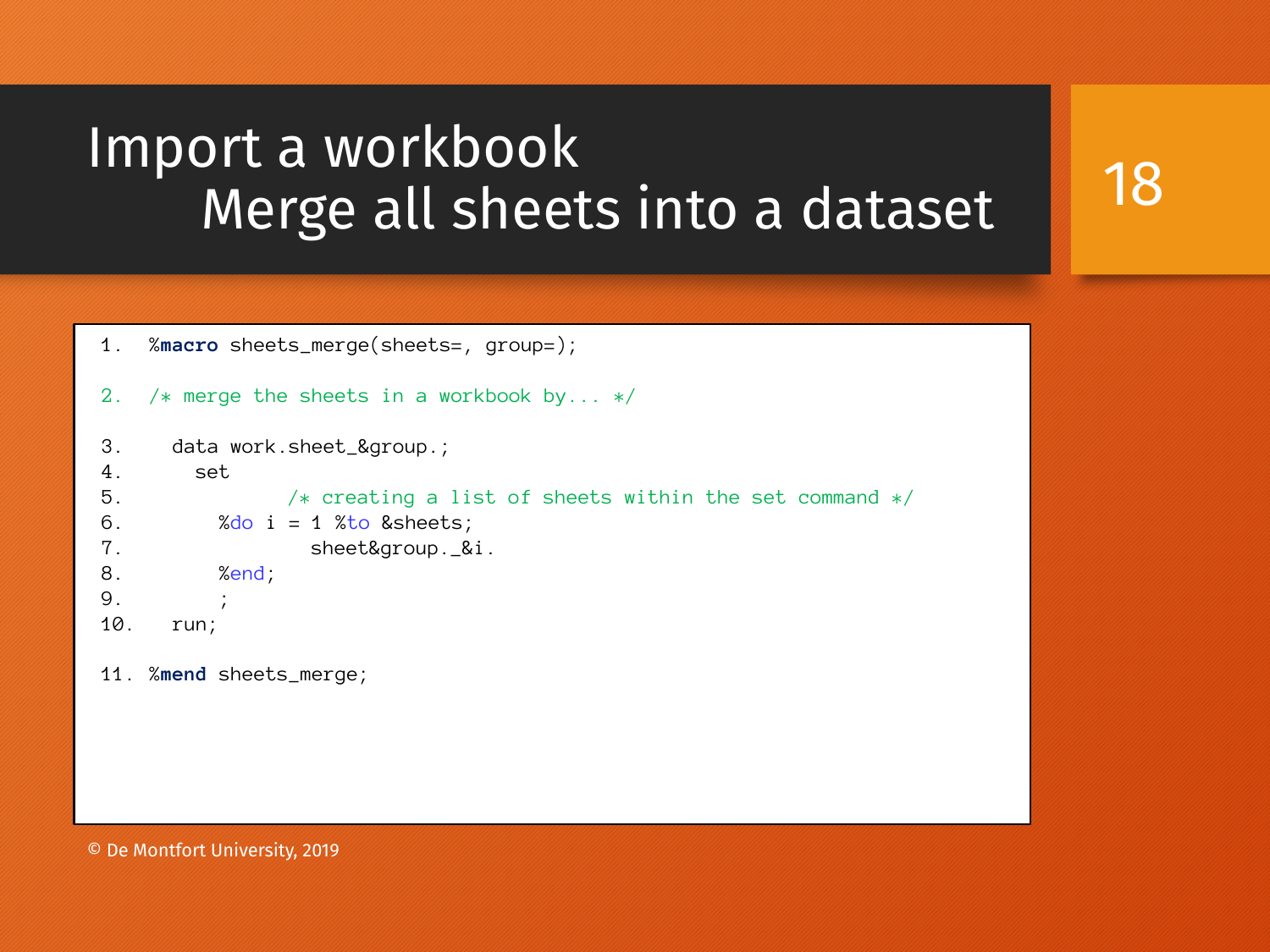

# Import a workbook Merge all sheets into a dataset
18
%macro sheets_merge(sheets=, group=);

/* merge the sheets in a workbook by... */

  data work.sheet_&group.;
    set
	 /* creating a list of sheets within the set command */
      %do i = 1 %to &sheets;
	   sheet&group._&i.
      %end;
      ;
  run;

%mend sheets_merge;

© De Montfort University, 2019